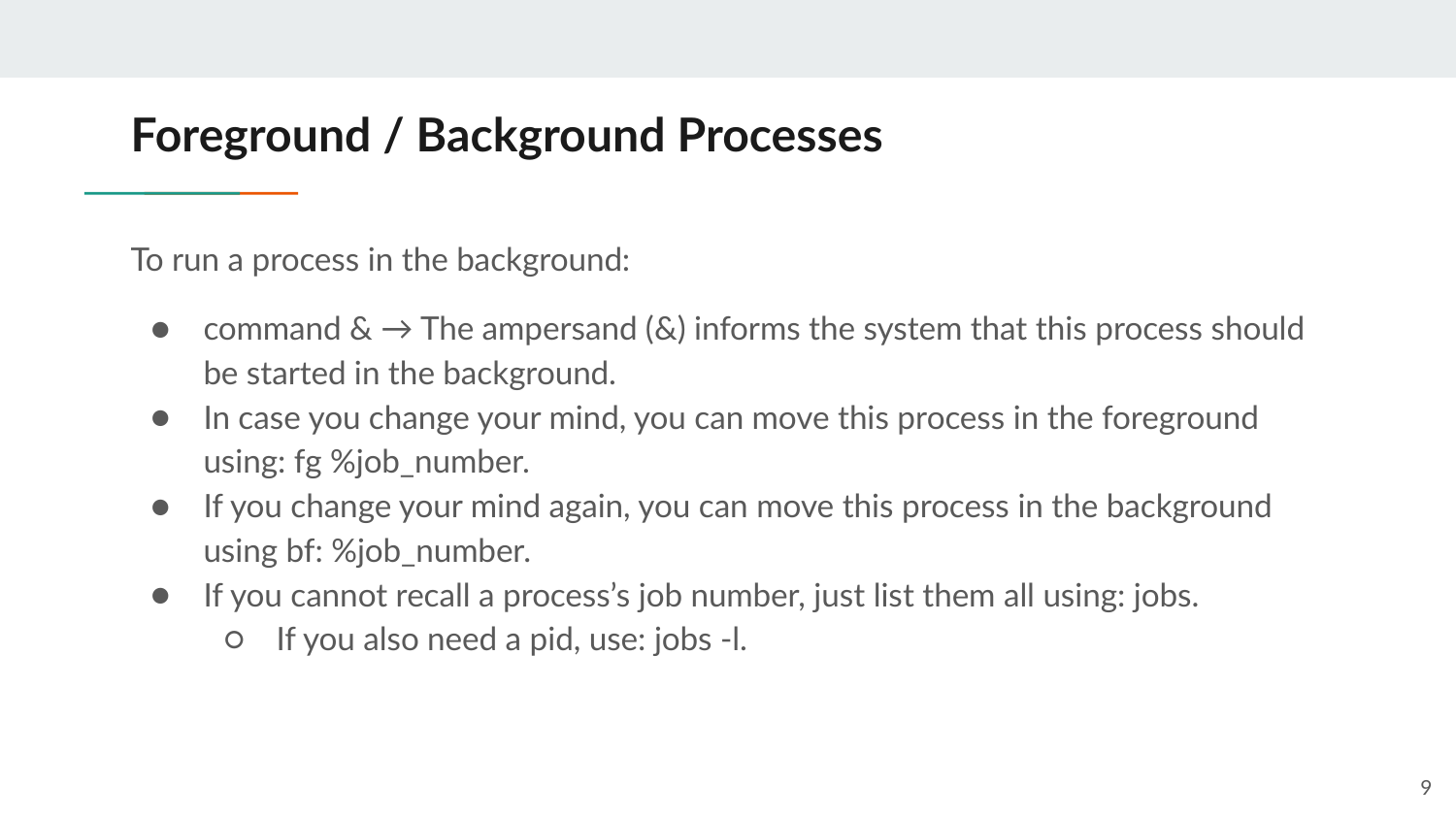

# Foreground / Background Processes
To run a process in the background:
command & → The ampersand (&) informs the system that this process should be started in the background.
In case you change your mind, you can move this process in the foreground using: fg %job_number.
If you change your mind again, you can move this process in the background using bf: %job_number.
If you cannot recall a process’s job number, just list them all using: jobs.
If you also need a pid, use: jobs -l.
9